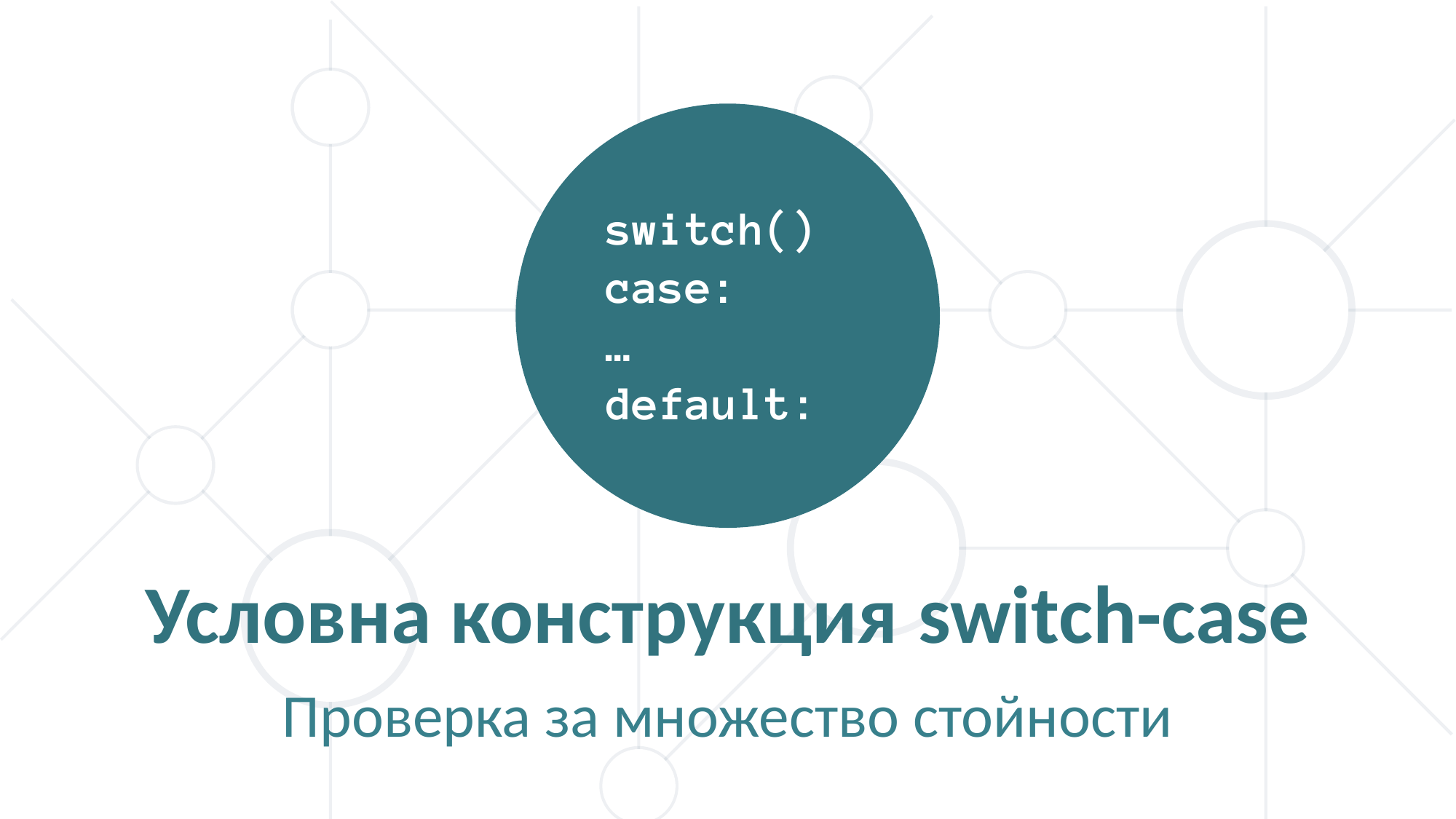

switch()
case:
…
default:
# Условна конструкция switch-case
Проверка за множество стойности